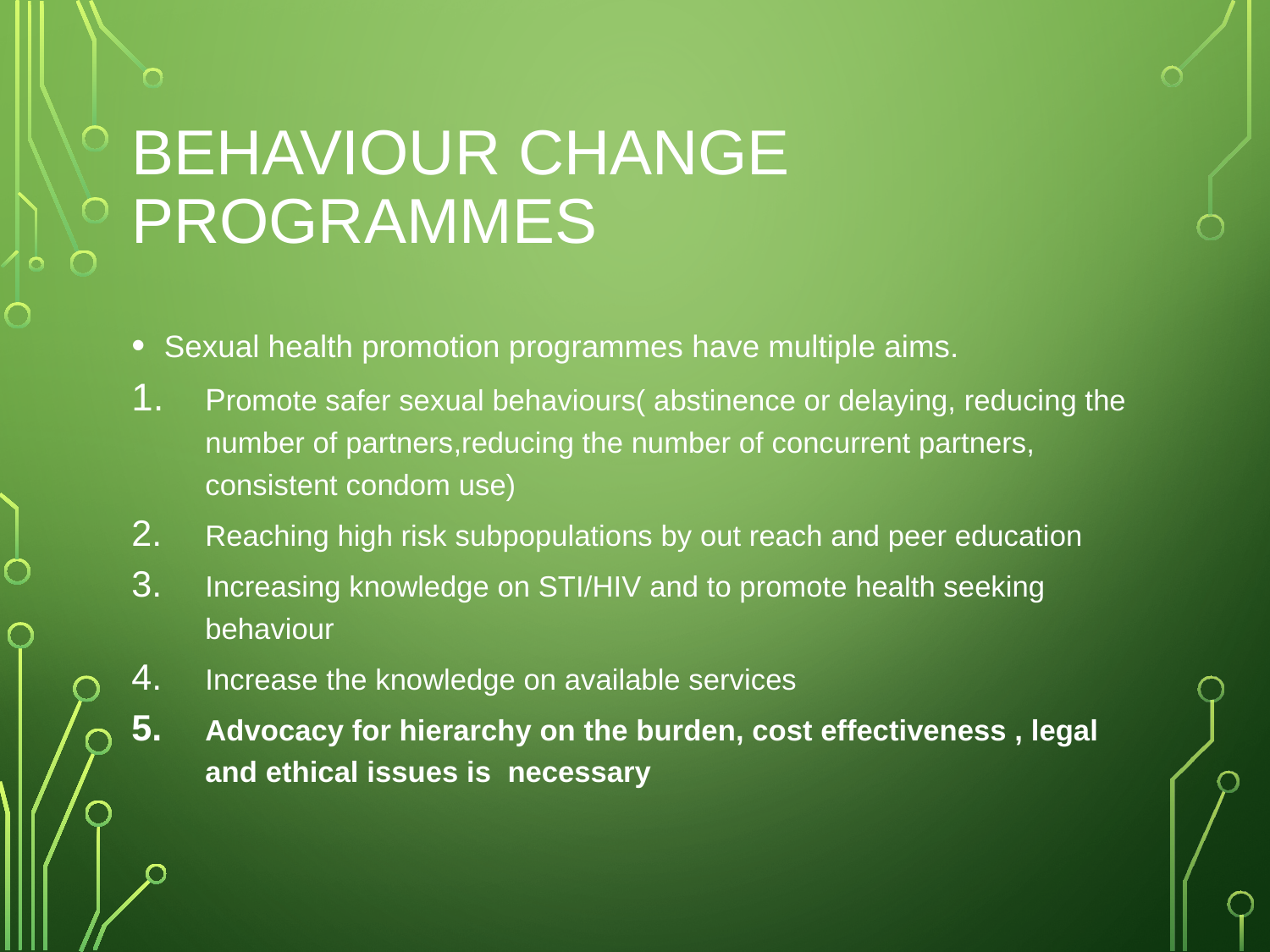

# Behaviour change programmes
Sexual health promotion programmes have multiple aims.
Promote safer sexual behaviours( abstinence or delaying, reducing the number of partners,reducing the number of concurrent partners, consistent condom use)
Reaching high risk subpopulations by out reach and peer education
Increasing knowledge on STI/HIV and to promote health seeking behaviour
Increase the knowledge on available services
Advocacy for hierarchy on the burden, cost effectiveness , legal and ethical issues is  necessary